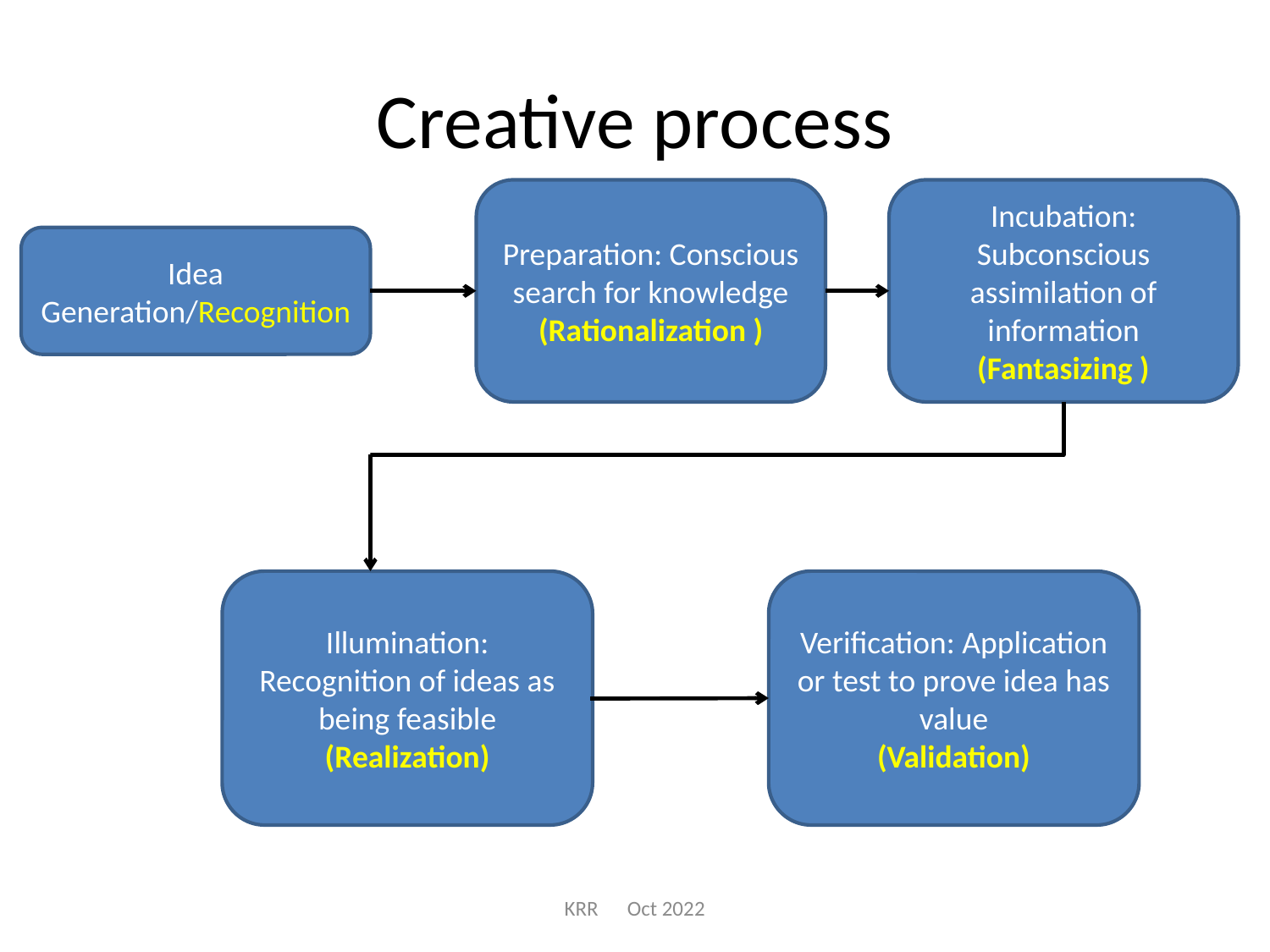

# Creative process
Preparation: Conscious search for knowledge (Rationalization )
Incubation: Subconscious assimilation of information
(Fantasizing )

Idea Generation/Recognition
Illumination: Recognition of ideas as being feasible
(Realization)
Verification: Application or test to prove idea has value
(Validation)
KRR      Oct 2022